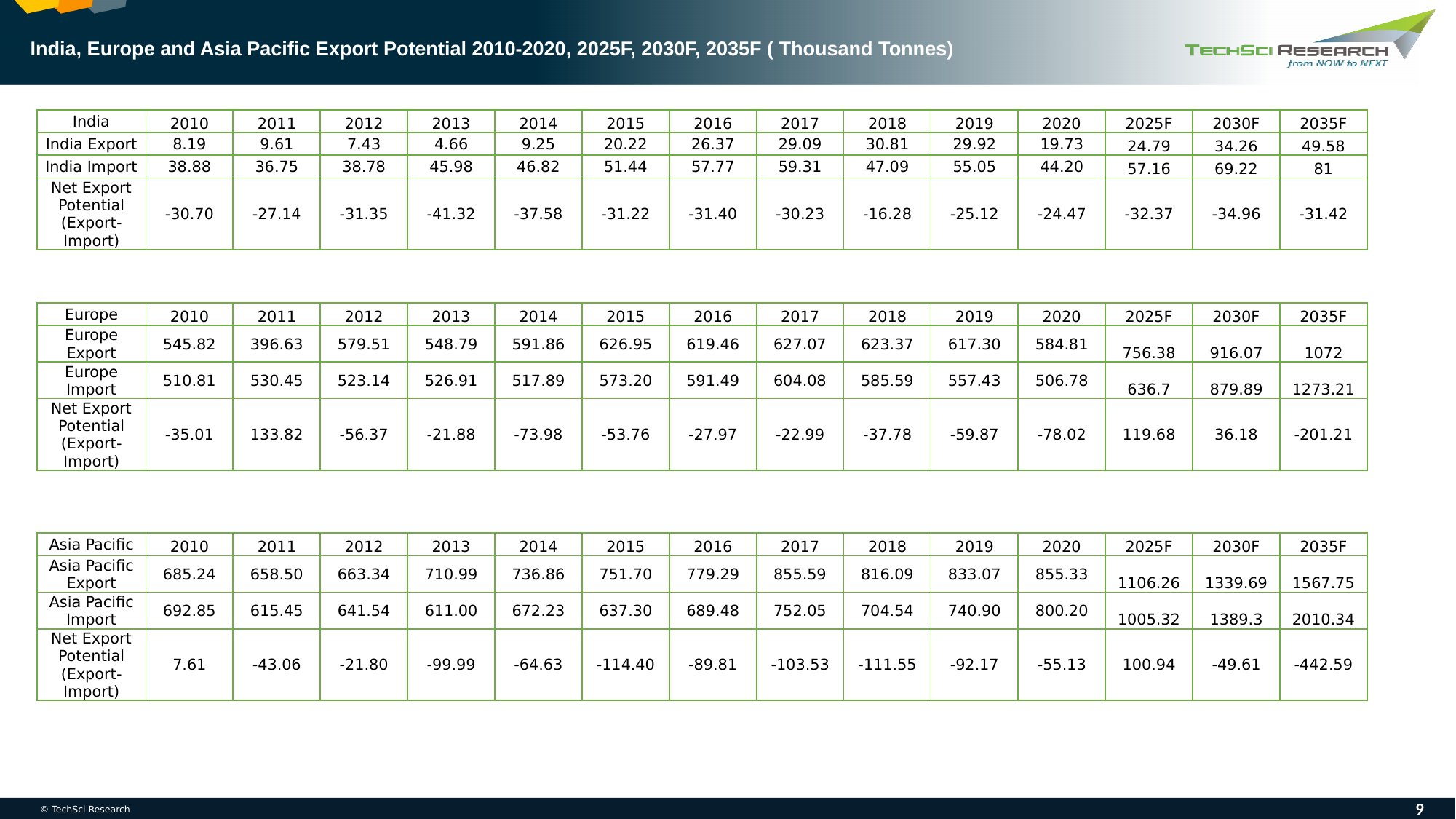

India, Europe and Asia Pacific Export Potential 2010-2020, 2025F, 2030F, 2035F ( Thousand Tonnes)
| India | 2010 | 2011 | 2012 | 2013 | 2014 | 2015 | 2016 | 2017 | 2018 | 2019 | 2020 | 2025F | 2030F | 2035F |
| --- | --- | --- | --- | --- | --- | --- | --- | --- | --- | --- | --- | --- | --- | --- |
| India Export | 8.19 | 9.61 | 7.43 | 4.66 | 9.25 | 20.22 | 26.37 | 29.09 | 30.81 | 29.92 | 19.73 | 24.79 | 34.26 | 49.58 |
| India Import | 38.88 | 36.75 | 38.78 | 45.98 | 46.82 | 51.44 | 57.77 | 59.31 | 47.09 | 55.05 | 44.20 | 57.16 | 69.22 | 81 |
| Net Export Potential (Export- Import) | -30.70 | -27.14 | -31.35 | -41.32 | -37.58 | -31.22 | -31.40 | -30.23 | -16.28 | -25.12 | -24.47 | -32.37 | -34.96 | -31.42 |
| Europe | 2010 | 2011 | 2012 | 2013 | 2014 | 2015 | 2016 | 2017 | 2018 | 2019 | 2020 | 2025F | 2030F | 2035F |
| --- | --- | --- | --- | --- | --- | --- | --- | --- | --- | --- | --- | --- | --- | --- |
| Europe Export | 545.82 | 396.63 | 579.51 | 548.79 | 591.86 | 626.95 | 619.46 | 627.07 | 623.37 | 617.30 | 584.81 | 756.38 | 916.07 | 1072 |
| Europe Import | 510.81 | 530.45 | 523.14 | 526.91 | 517.89 | 573.20 | 591.49 | 604.08 | 585.59 | 557.43 | 506.78 | 636.7 | 879.89 | 1273.21 |
| Net Export Potential (Export- Import) | -35.01 | 133.82 | -56.37 | -21.88 | -73.98 | -53.76 | -27.97 | -22.99 | -37.78 | -59.87 | -78.02 | 119.68 | 36.18 | -201.21 |
| Asia Pacific | 2010 | 2011 | 2012 | 2013 | 2014 | 2015 | 2016 | 2017 | 2018 | 2019 | 2020 | 2025F | 2030F | 2035F |
| --- | --- | --- | --- | --- | --- | --- | --- | --- | --- | --- | --- | --- | --- | --- |
| Asia Pacific Export | 685.24 | 658.50 | 663.34 | 710.99 | 736.86 | 751.70 | 779.29 | 855.59 | 816.09 | 833.07 | 855.33 | 1106.26 | 1339.69 | 1567.75 |
| Asia Pacific Import | 692.85 | 615.45 | 641.54 | 611.00 | 672.23 | 637.30 | 689.48 | 752.05 | 704.54 | 740.90 | 800.20 | 1005.32 | 1389.3 | 2010.34 |
| Net Export Potential (Export- Import) | 7.61 | -43.06 | -21.80 | -99.99 | -64.63 | -114.40 | -89.81 | -103.53 | -111.55 | -92.17 | -55.13 | 100.94 | -49.61 | -442.59 |